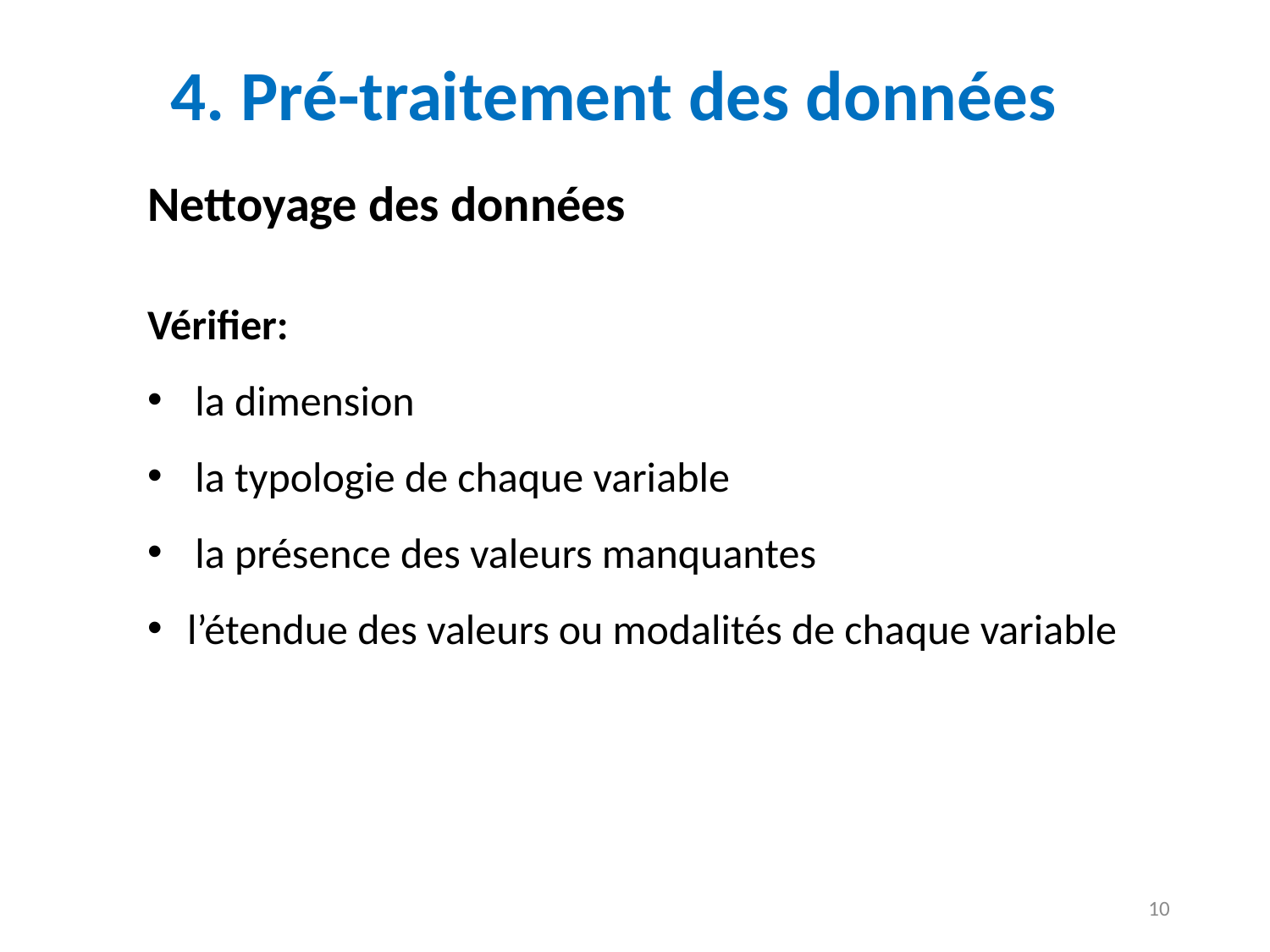

# 4. Pré-traitement des données
Nettoyage des données

Vérifier:
la dimension
la typologie de chaque variable
la présence des valeurs manquantes
l’étendue des valeurs ou modalités de chaque variable

10